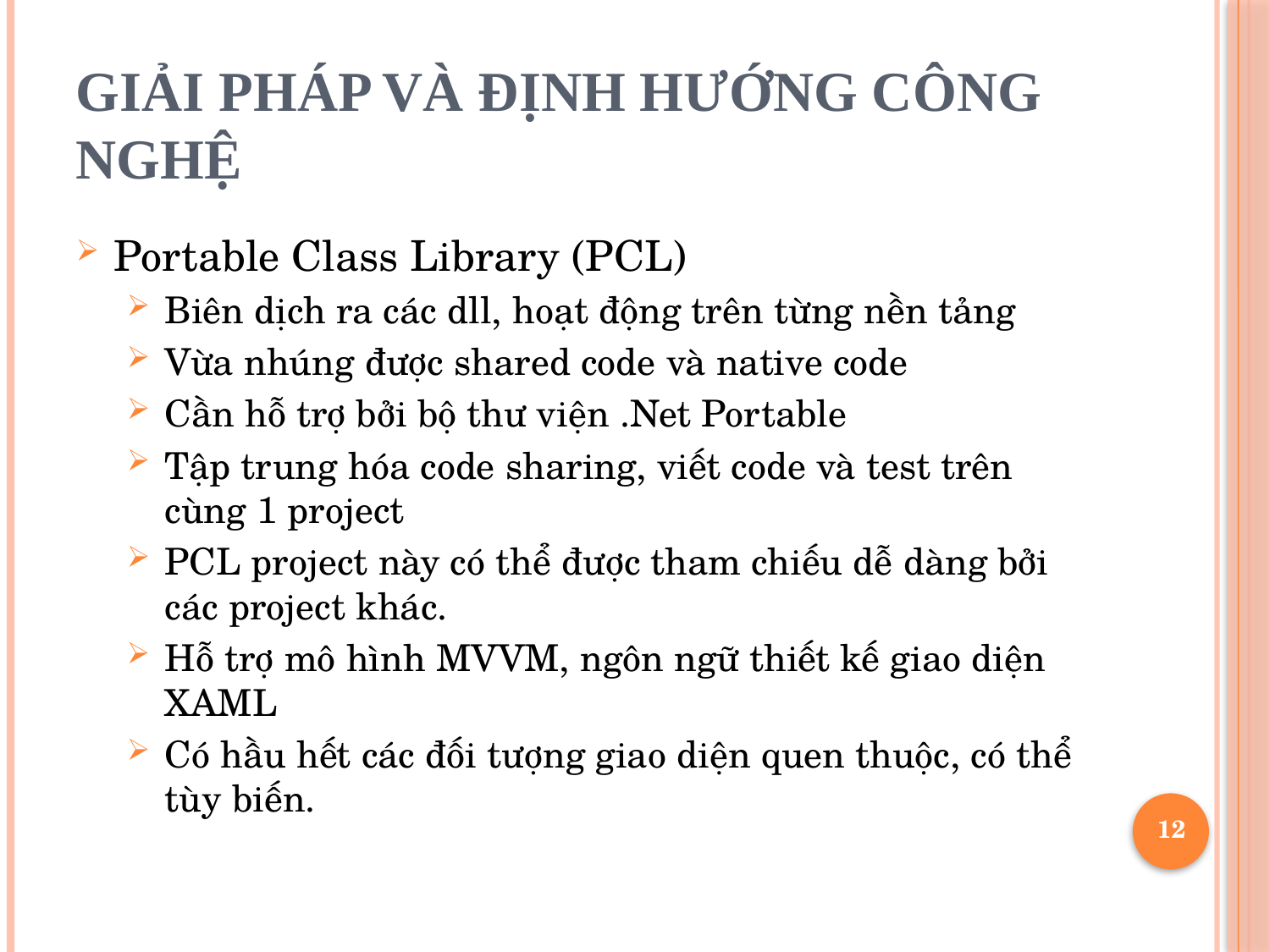

# Giải pháp và định hướng công nghệ
Portable Class Library (PCL)
Biên dịch ra các dll, hoạt động trên từng nền tảng
Vừa nhúng được shared code và native code
Cần hỗ trợ bởi bộ thư viện .Net Portable
Tập trung hóa code sharing, viết code và test trên cùng 1 project
PCL project này có thể được tham chiếu dễ dàng bởi các project khác.
Hỗ trợ mô hình MVVM, ngôn ngữ thiết kế giao diện XAML
Có hầu hết các đối tượng giao diện quen thuộc, có thể tùy biến.

12